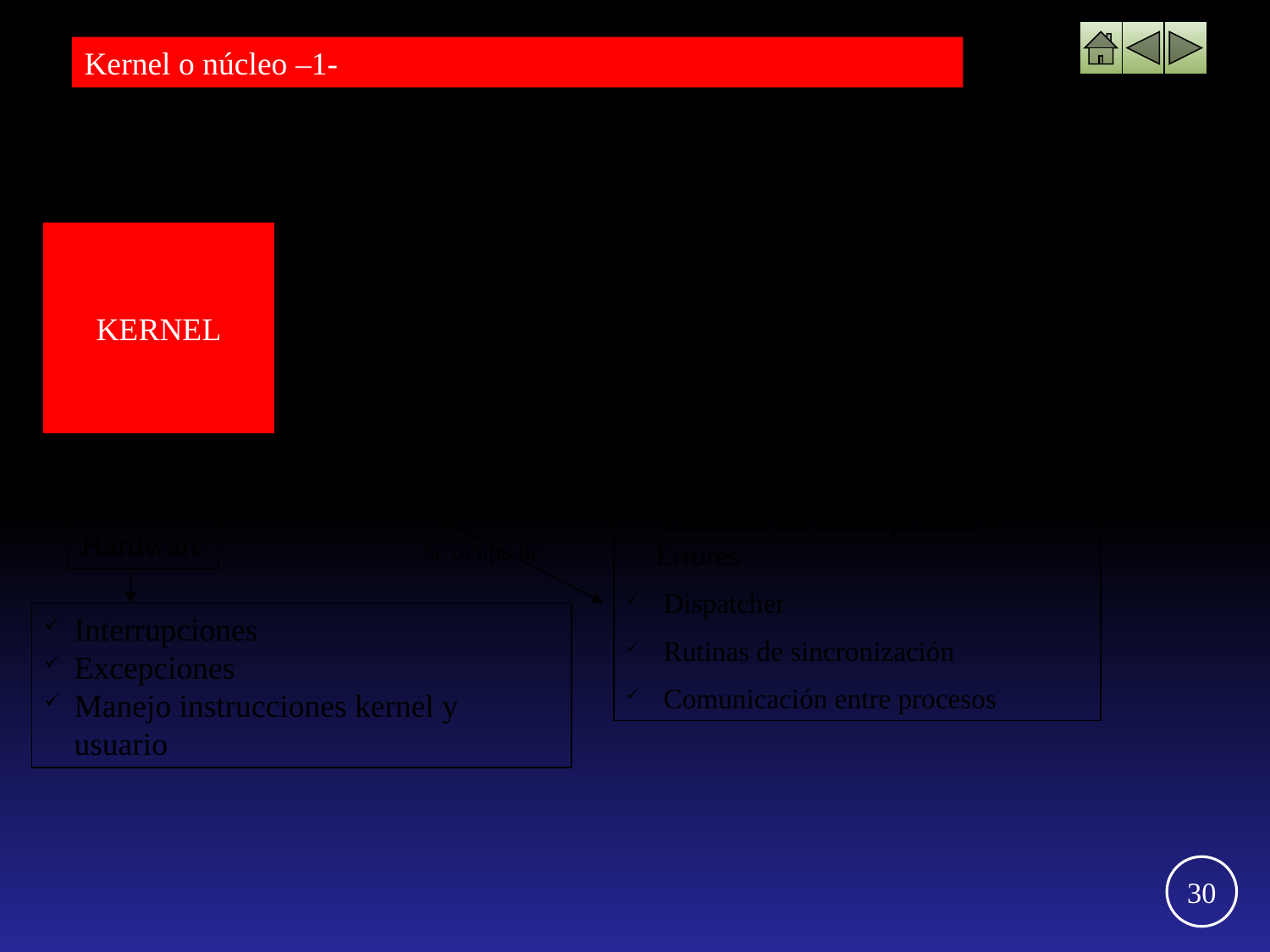

Kernel o núcleo –1-
Es un conjunto de Códigos intensamente usados por todos los programas en el mas bajo nivel como si fuera una extensión de la máquina

KERNEL
Reside
Memoria Central
Se ejecuta
Modo supervisor o Kernel

Más Alto nivel de Prioridad

implementa
Mecanismo de acceso junto con el M.M.U.

Mecanismo de protección junto con el First Level Interrupt Handler

gestiona
 Controlar las interrupciones y Errores
 Dispatcher
 Rutinas de sincronización
 Comunicación entre procesos
Hardware
Se ocupa de

Interrupciones
Excepciones
Manejo instrucciones kernel y usuario
30